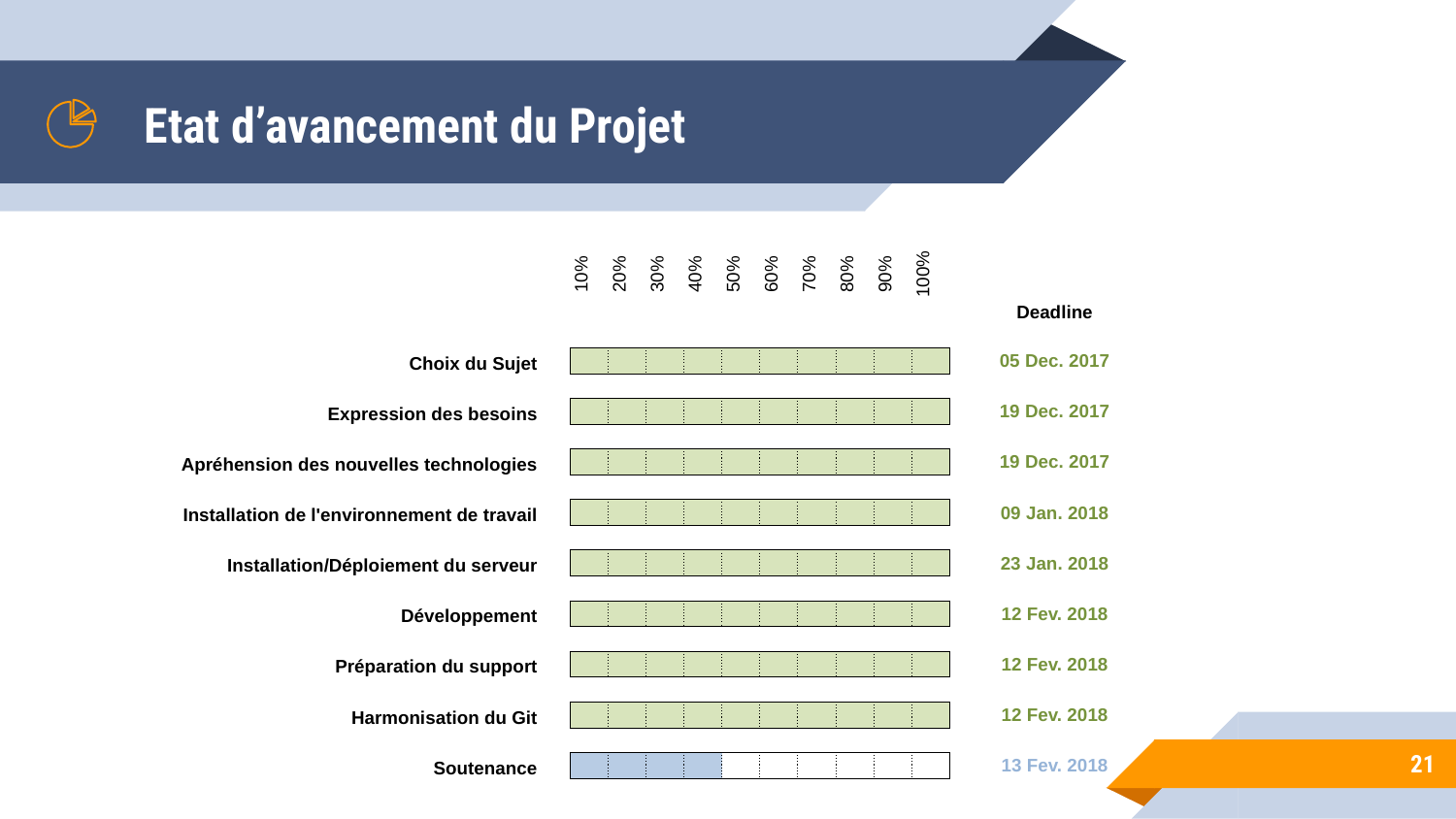

# Etat d’avancement du Projet

|  |  | 10% | 20% | 30% | 40% | 50% | 60% | 70% | 80% | 90% | 100% |  | Deadline |
| --- | --- | --- | --- | --- | --- | --- | --- | --- | --- | --- | --- | --- | --- |
|  |  |  |  |  |  |  |  |  |  |  |  |  |  |
|  |  |  |  |  |  |  |  |  |  |  |  |  |  |
|  |  |  |  |  |  |  |  |  |  |  |  |  |  |
| Choix du Sujet |  |  |  |  |  |  |  |  |  |  |  |  | 05 Dec. 2017 |
|  |  |  |  |  |  |  |  |  |  |  |  |  |  |
| Expression des besoins |  |  |  |  |  |  |  |  |  |  |  |  | 19 Dec. 2017 |
|  |  |  |  |  |  |  |  |  |  |  |  |  |  |
| Apréhension des nouvelles technologies |  |  |  |  |  |  |  |  |  |  |  |  | 19 Dec. 2017 |
|  |  |  |  |  |  |  |  |  |  |  |  |  |  |
| Installation de l'environnement de travail |  |  |  |  |  |  |  |  |  |  |  |  | 09 Jan. 2018 |
|  |  |  |  |  |  |  |  |  |  |  |  |  |  |
| Installation/Déploiement du serveur |  |  |  |  |  |  |  |  |  |  |  |  | 23 Jan. 2018 |
|  |  |  |  |  |  |  |  |  |  |  |  |  |  |
| Développement |  |  |  |  |  |  |  |  |  |  |  |  | 12 Fev. 2018 |
|  |  |  |  |  |  |  |  |  |  |  |  |  |  |
| Préparation du support |  |  |  |  |  |  |  |  |  |  |  |  | 12 Fev. 2018 |
|  |  |  |  |  |  |  |  |  |  |  |  |  |  |
| Harmonisation du Git |  |  |  |  |  |  |  |  |  |  |  |  | 12 Fev. 2018 |
|  |  |  |  |  |  |  |  |  |  |  |  |  |  |
| Soutenance |  |  |  |  |  |  |  |  |  |  |  |  | 13 Fev. 2018 |
21